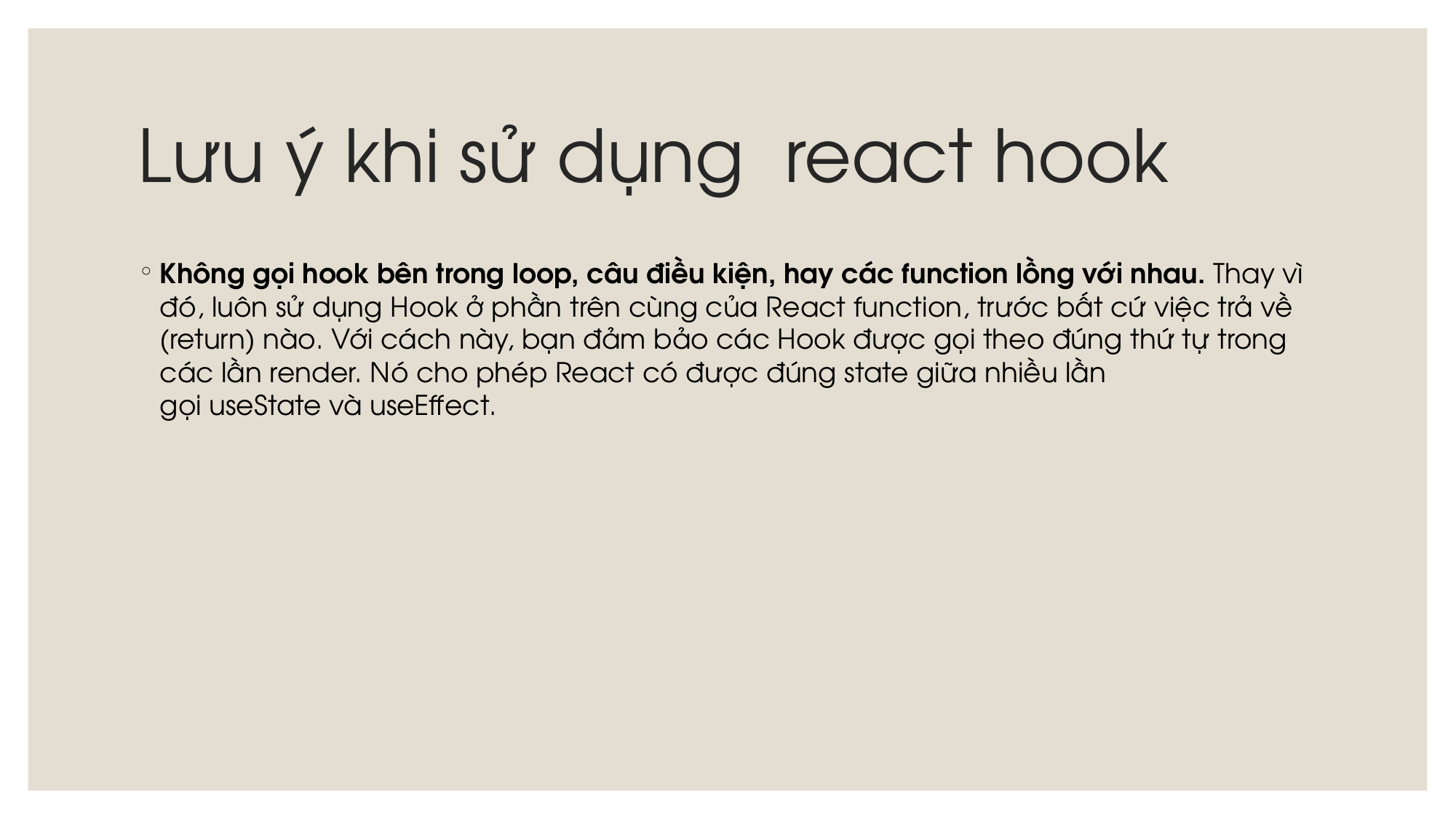

# Lưu ý khi sử dụng  react hook
Không gọi hook bên trong loop, câu điều kiện, hay các function lồng với nhau. Thay vì đó, luôn sử dụng Hook ở phần trên cùng của React function, trước bất cứ việc trả về (return) nào. Với cách này, bạn đảm bảo các Hook được gọi theo đúng thứ tự trong các lần render. Nó cho phép React có được đúng state giữa nhiều lần gọi useState và useEffect.